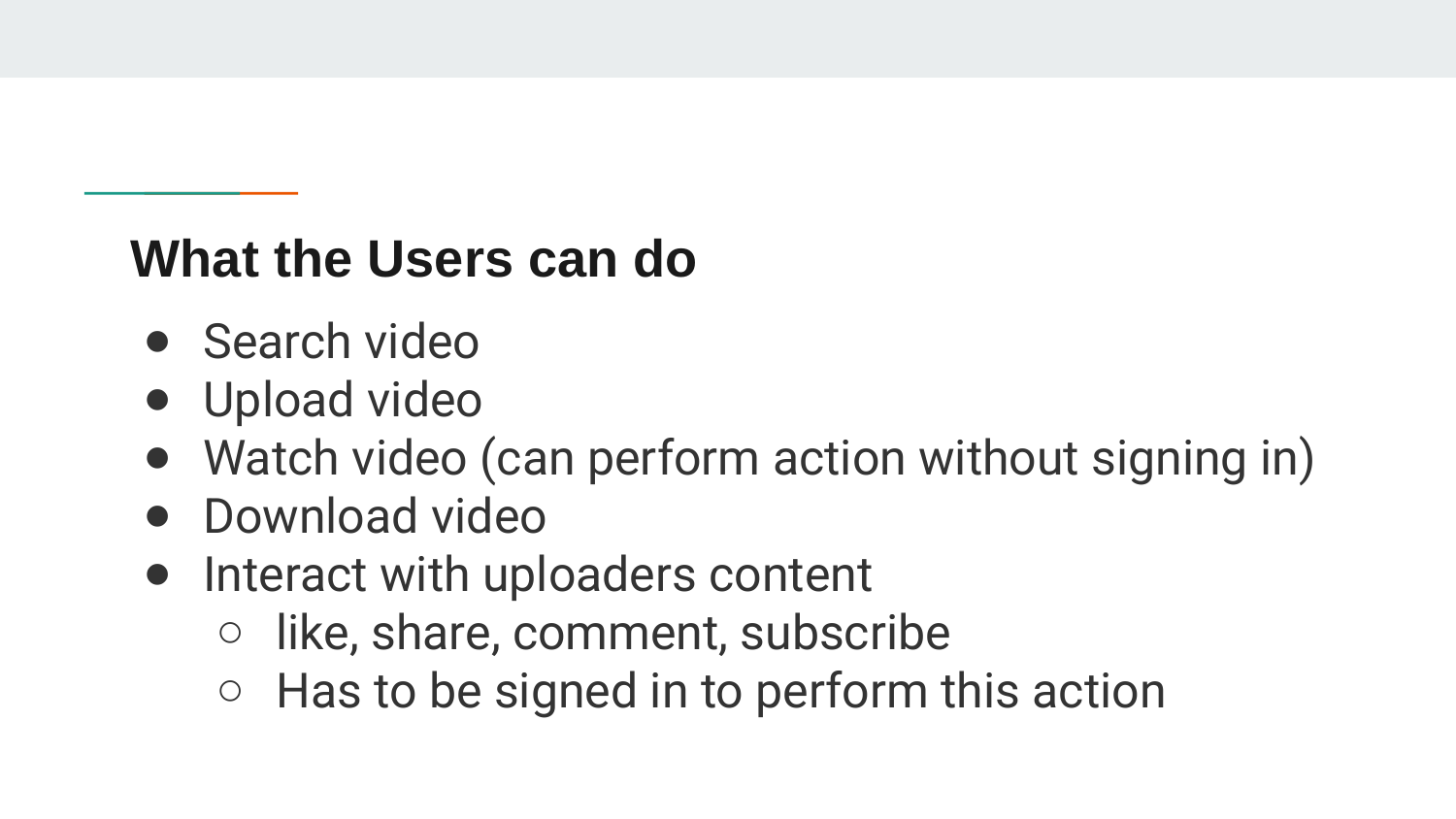

# What the Users can do
Search video
Upload video
Watch video (can perform action without signing in)
Download video
Interact with uploaders content
like, share, comment, subscribe
Has to be signed in to perform this action